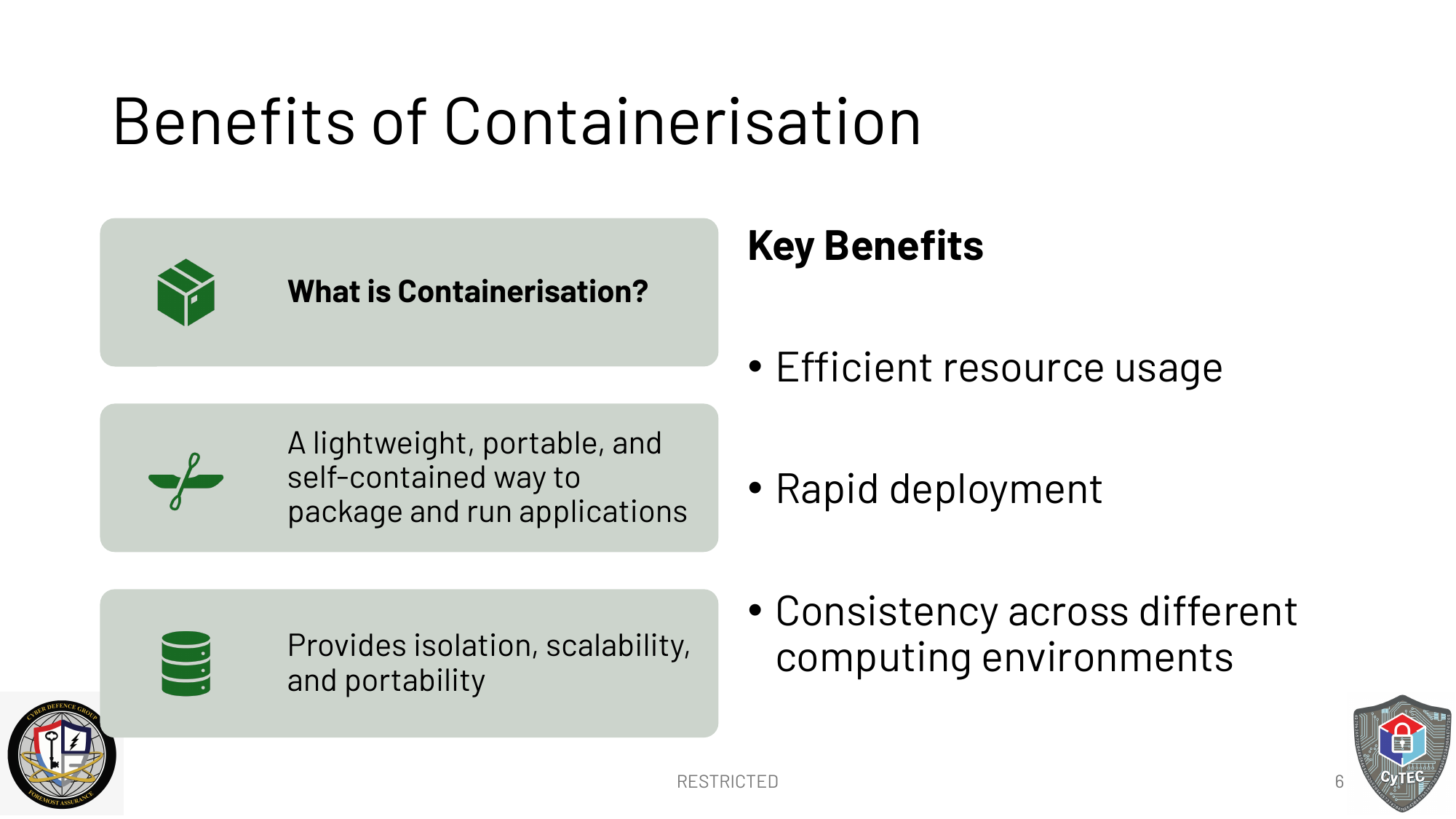

# Benefits of Containerisation
What is Containerisation?
A lightweight, portable, and self-contained way to package and run applications
Provides isolation, scalability, and portability
Key Benefits

Efficient resource usage

Rapid deployment

Consistency across different computing environments
RESTRICTED
6